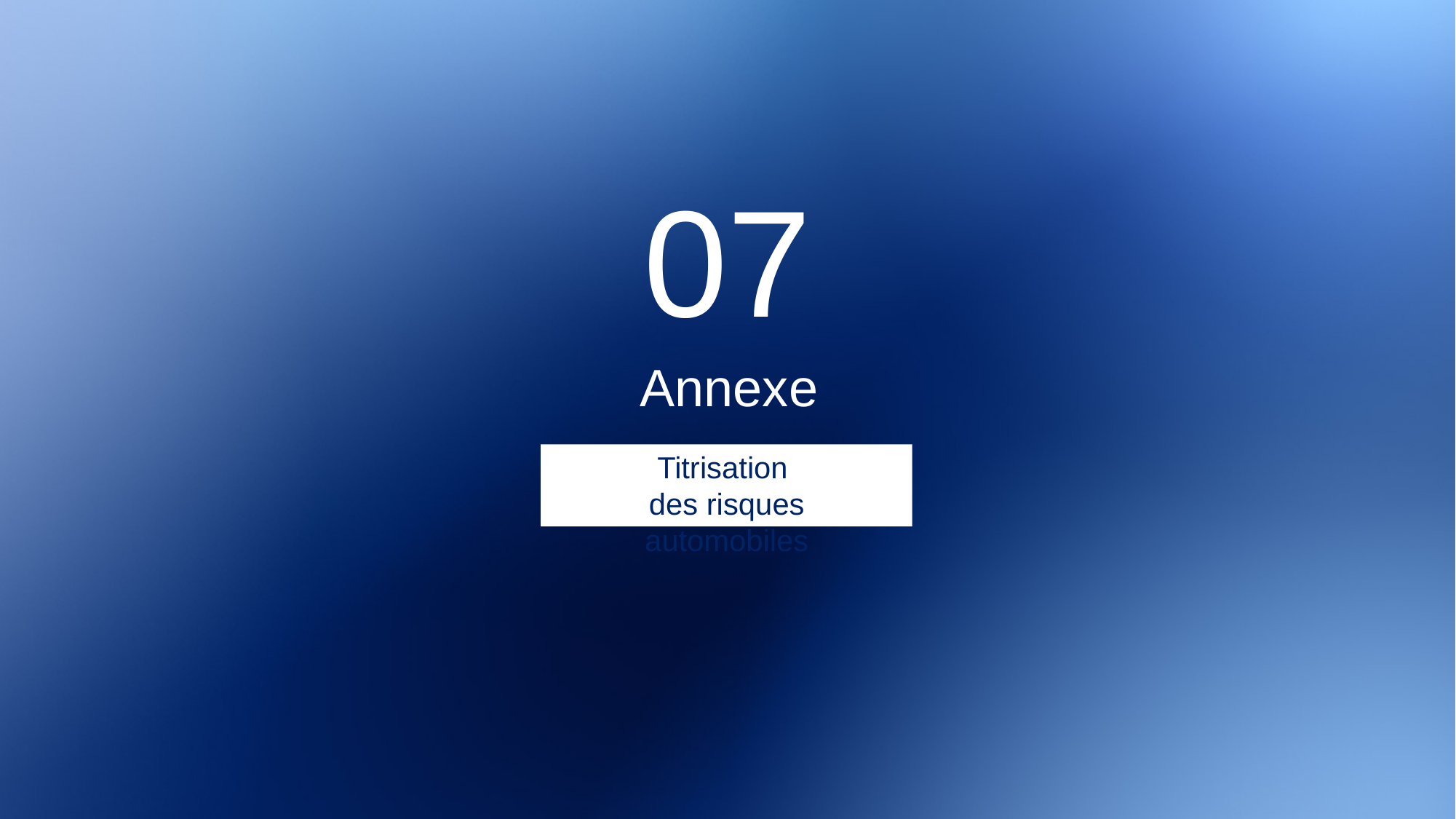

# 07
Annexe
Titrisation
des risques automobiles

Titrisation des risques automobiles - Présentation
22